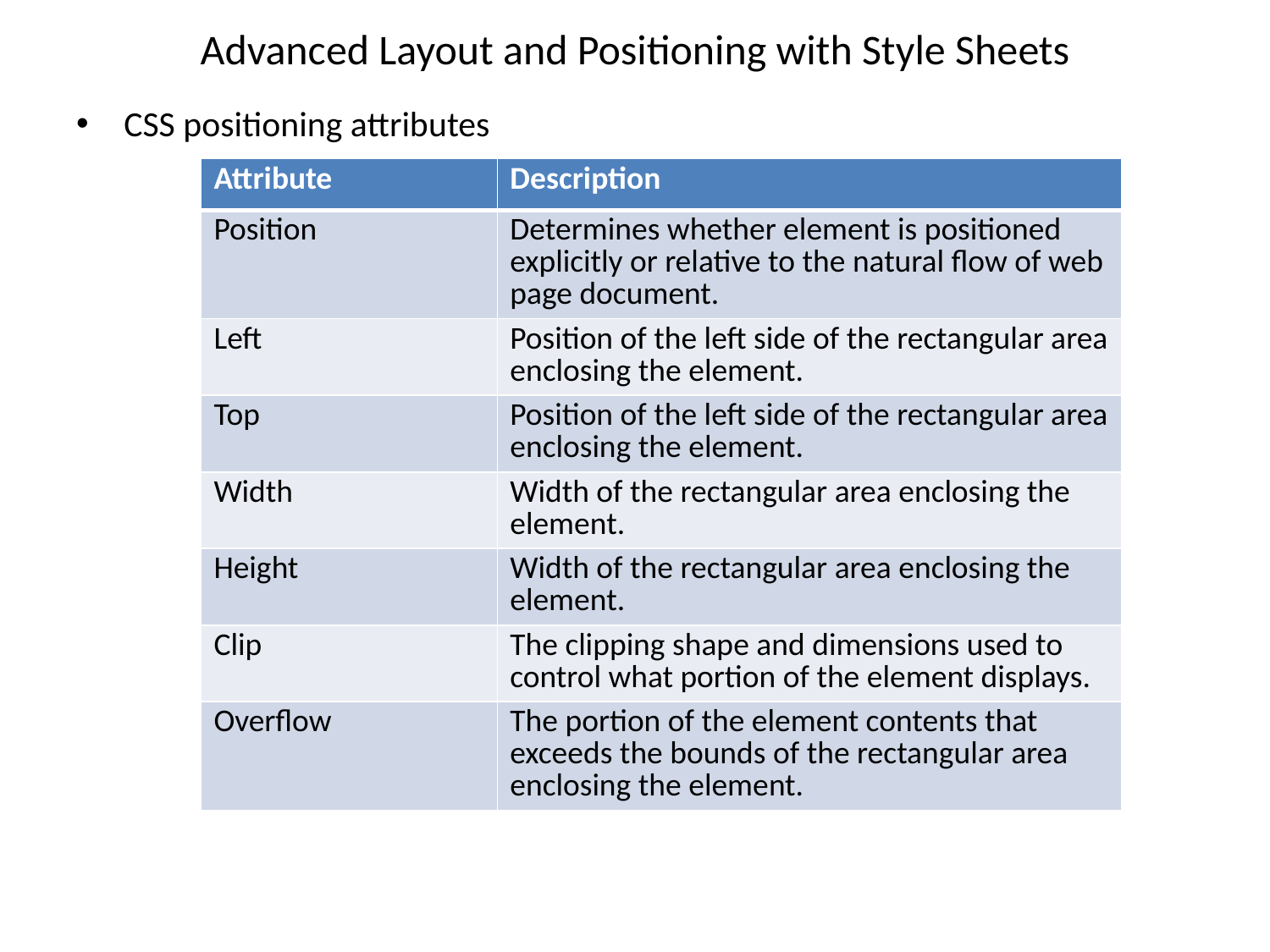

# Advanced Layout and Positioning with Style Sheets
CSS positioning attributes

| Attribute | Description |
| --- | --- |
| Position | Determines whether element is positioned explicitly or relative to the natural flow of web page document. |
| Left | Position of the left side of the rectangular area enclosing the element. |
| Top | Position of the left side of the rectangular area enclosing the element. |
| Width | Width of the rectangular area enclosing the element. |
| Height | Width of the rectangular area enclosing the element. |
| Clip | The clipping shape and dimensions used to control what portion of the element displays. |
| Overflow | The portion of the element contents that exceeds the bounds of the rectangular area enclosing the element. |